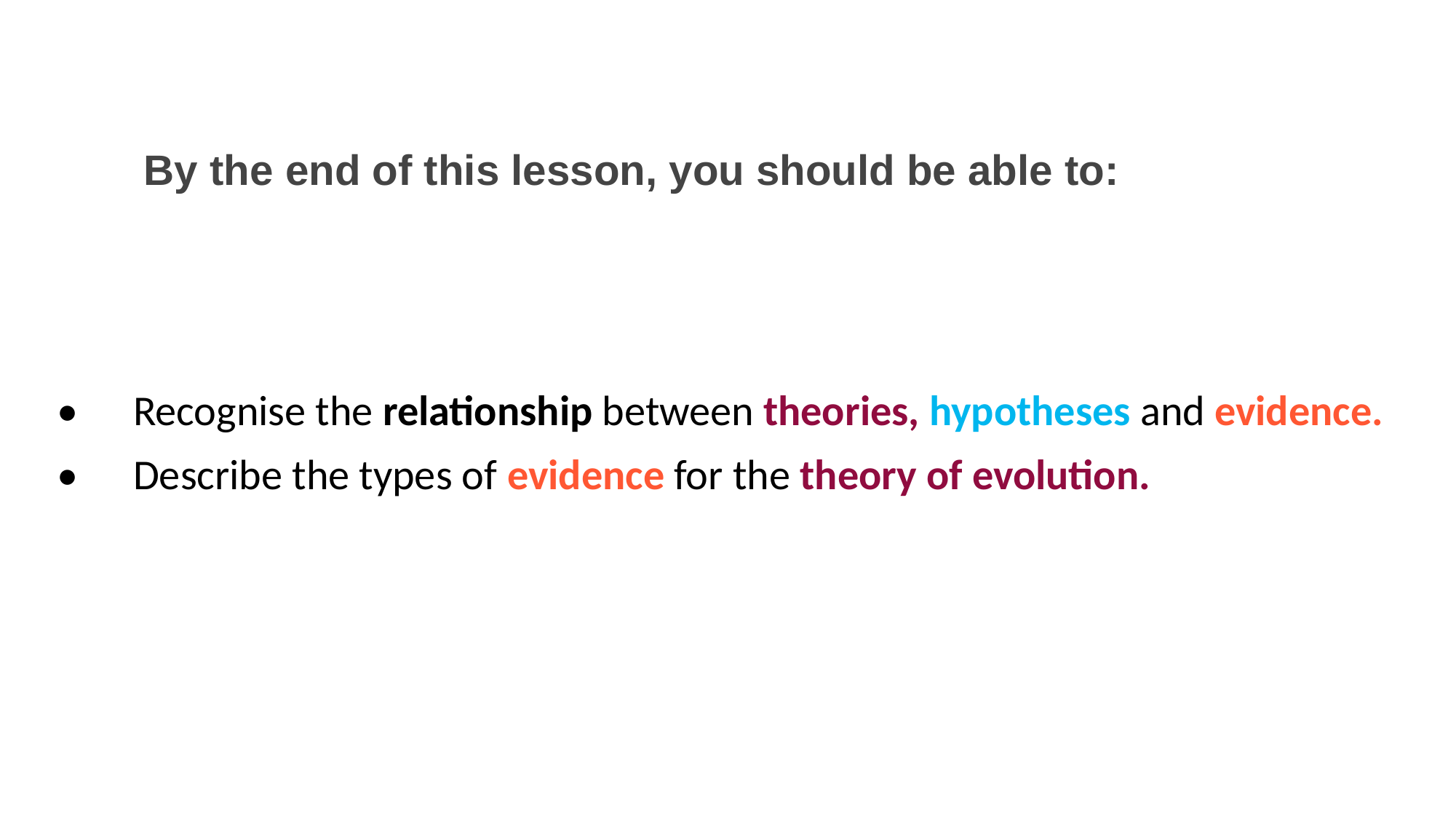

By the end of this lesson, you should be able to:
| • | Recognise the relationship between theories, hypotheses and evidence. |
| --- | --- |
| • | Describe the types of evidence for the theory of evolution. |